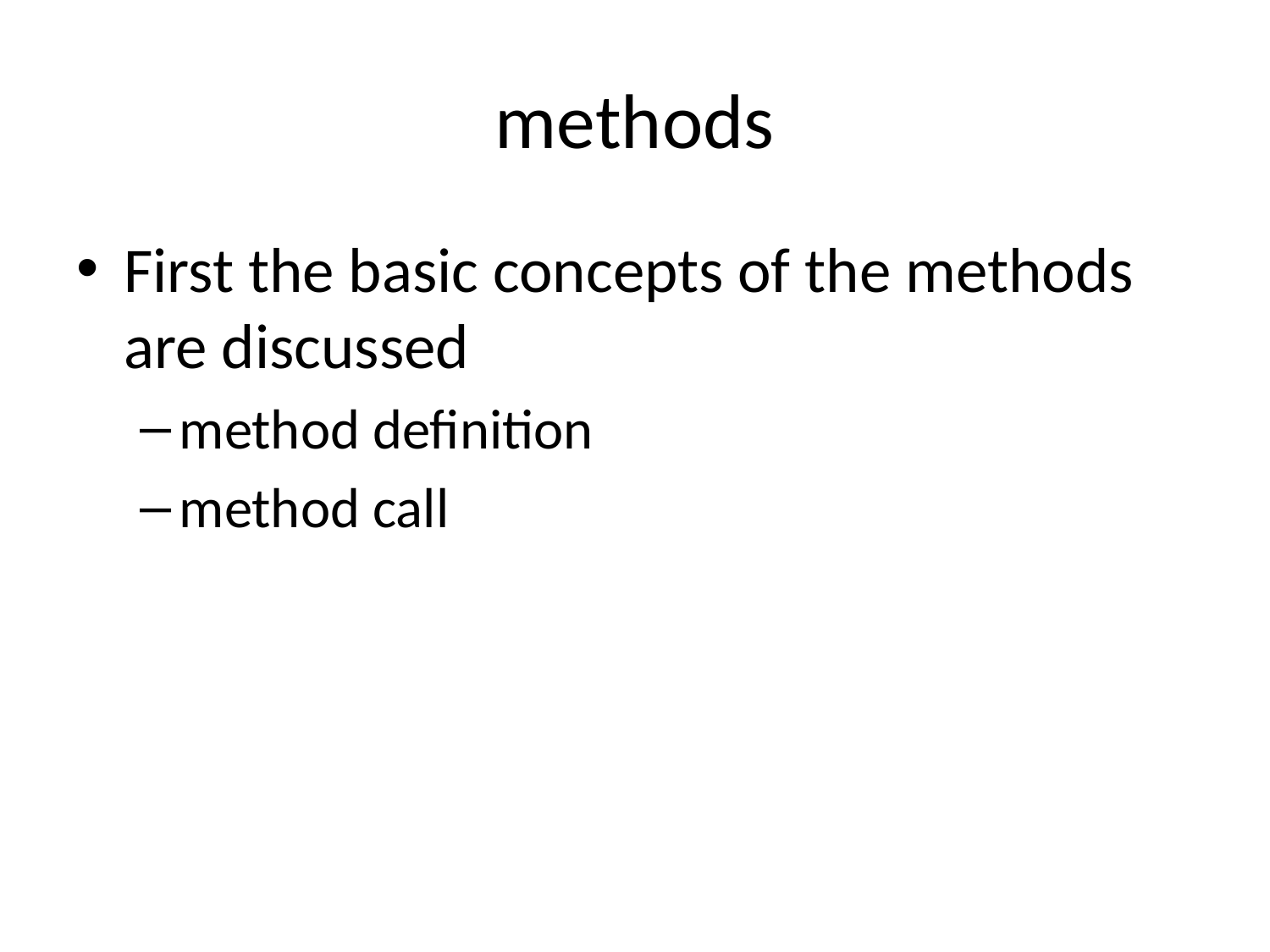

# methods
First the basic concepts of the methods are discussed
method definition
method call